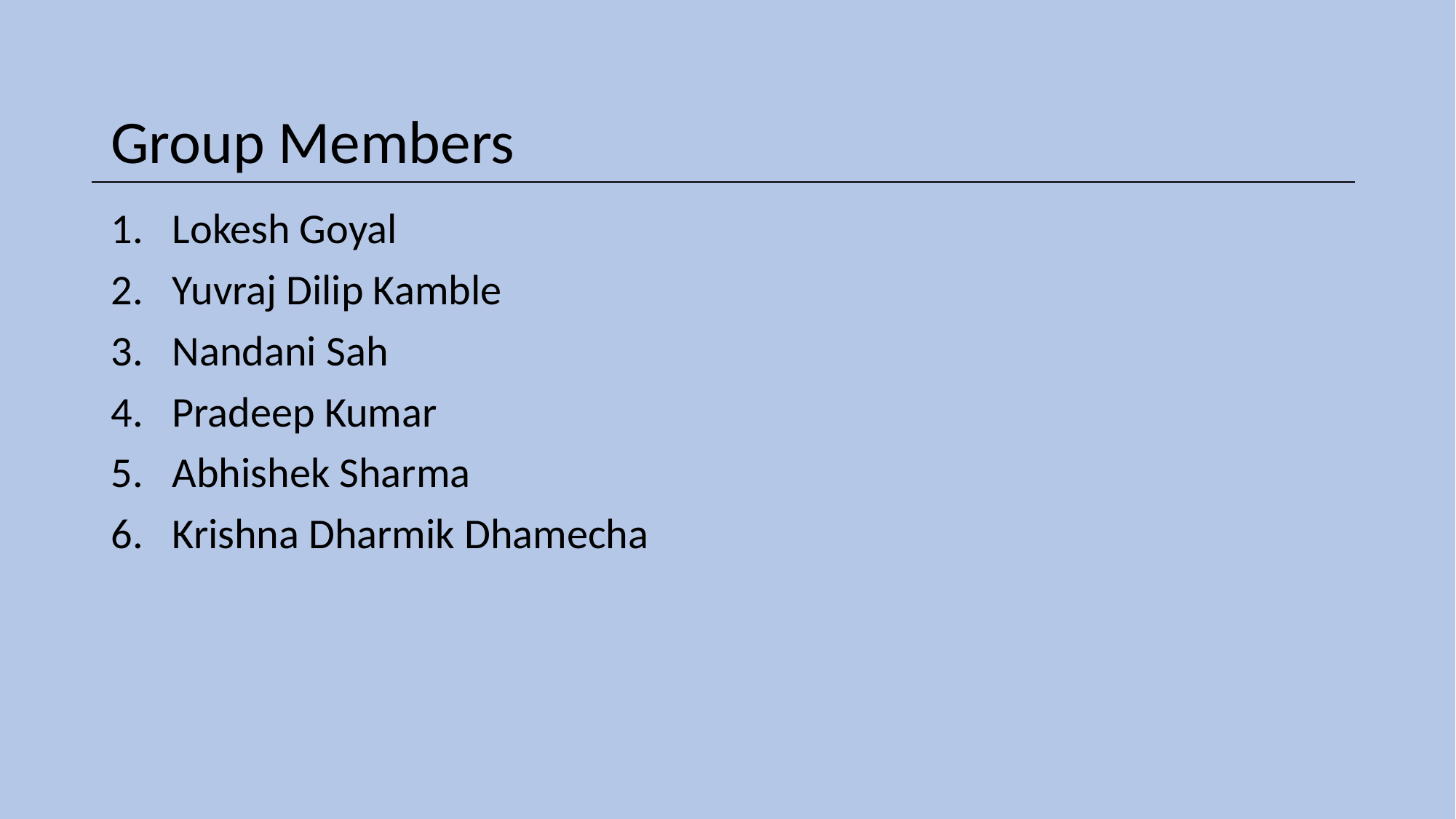

# Group Members
Lokesh Goyal
Yuvraj Dilip Kamble
Nandani Sah
Pradeep Kumar
Abhishek Sharma
Krishna Dharmik Dhamecha